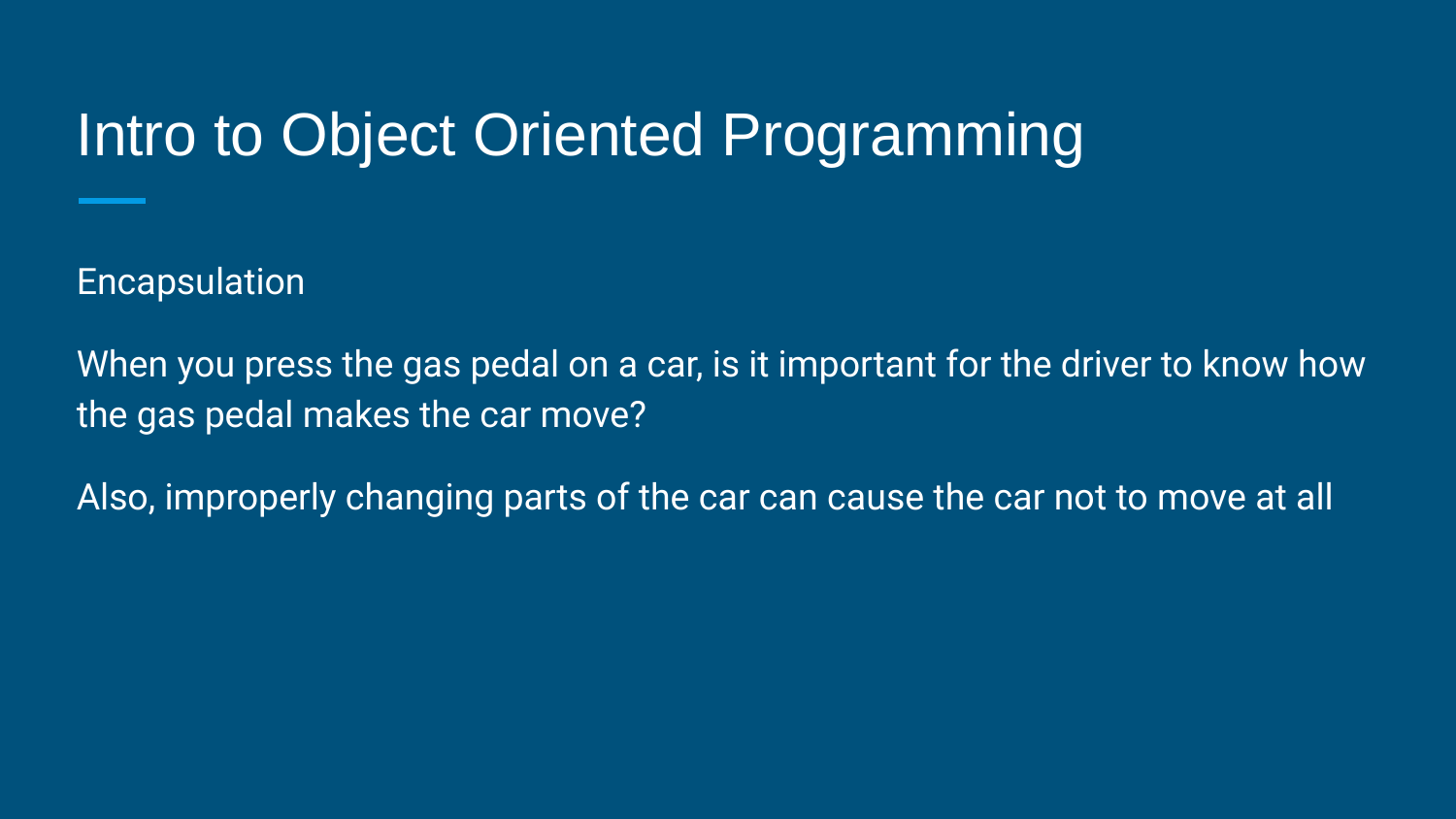

# Intro to Object Oriented Programming
Encapsulation
When you press the gas pedal on a car, is it important for the driver to know how the gas pedal makes the car move?
Also, improperly changing parts of the car can cause the car not to move at all